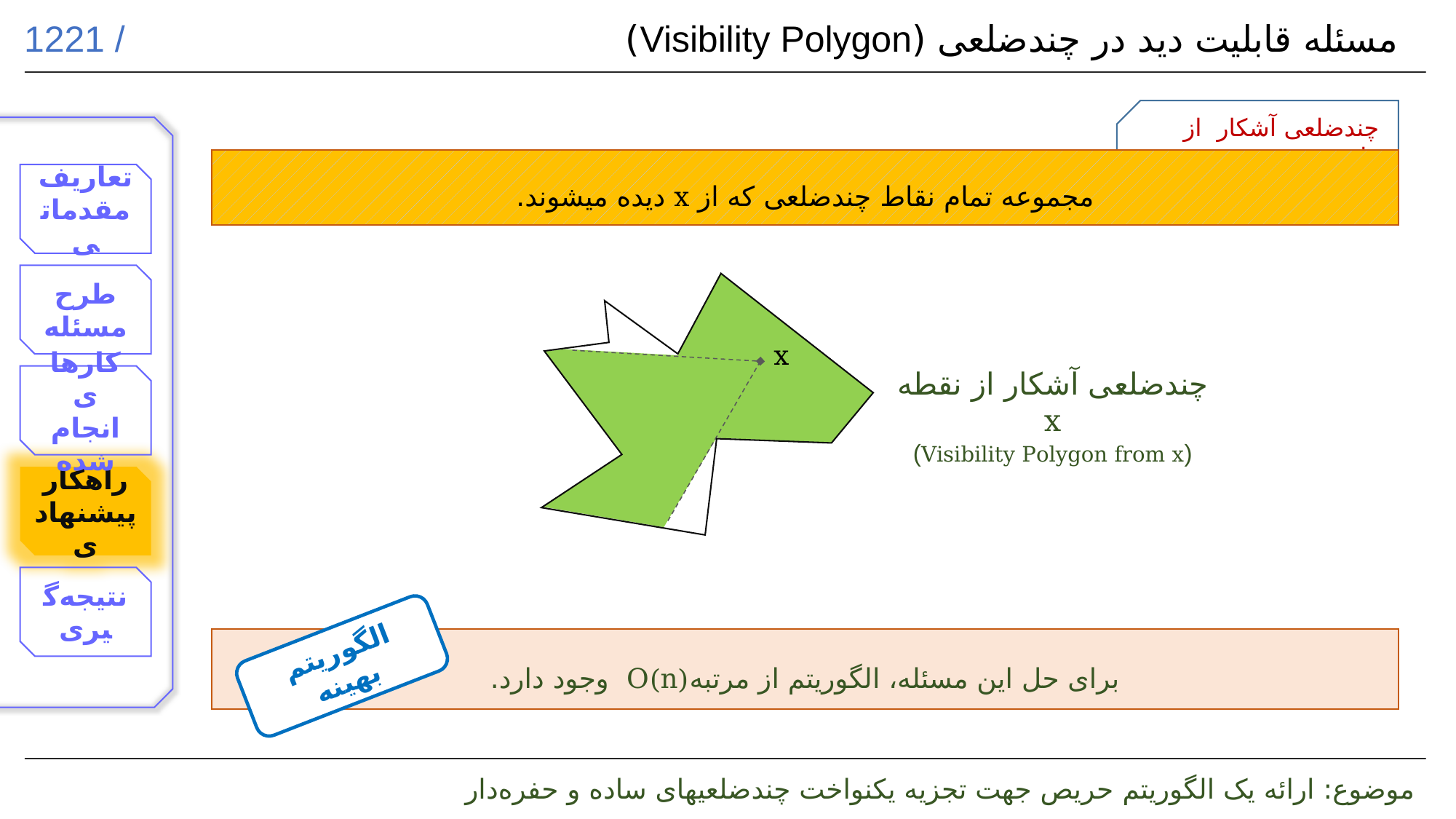

مسئله قابلیت دید در چندضلعی (Visibility Polygon)
   چندضلعی آشکار  از نقطه x
مجموعه تمام نقاط چندضلعی که از x دیده می‎شوند.

x
چندضلعی آشکار از نقطه x
(Visibility Polygon from x)
الگوریتم بهینه
برای حل این مسئله، الگوریتم از مرتبهO(n)  وجود دارد.